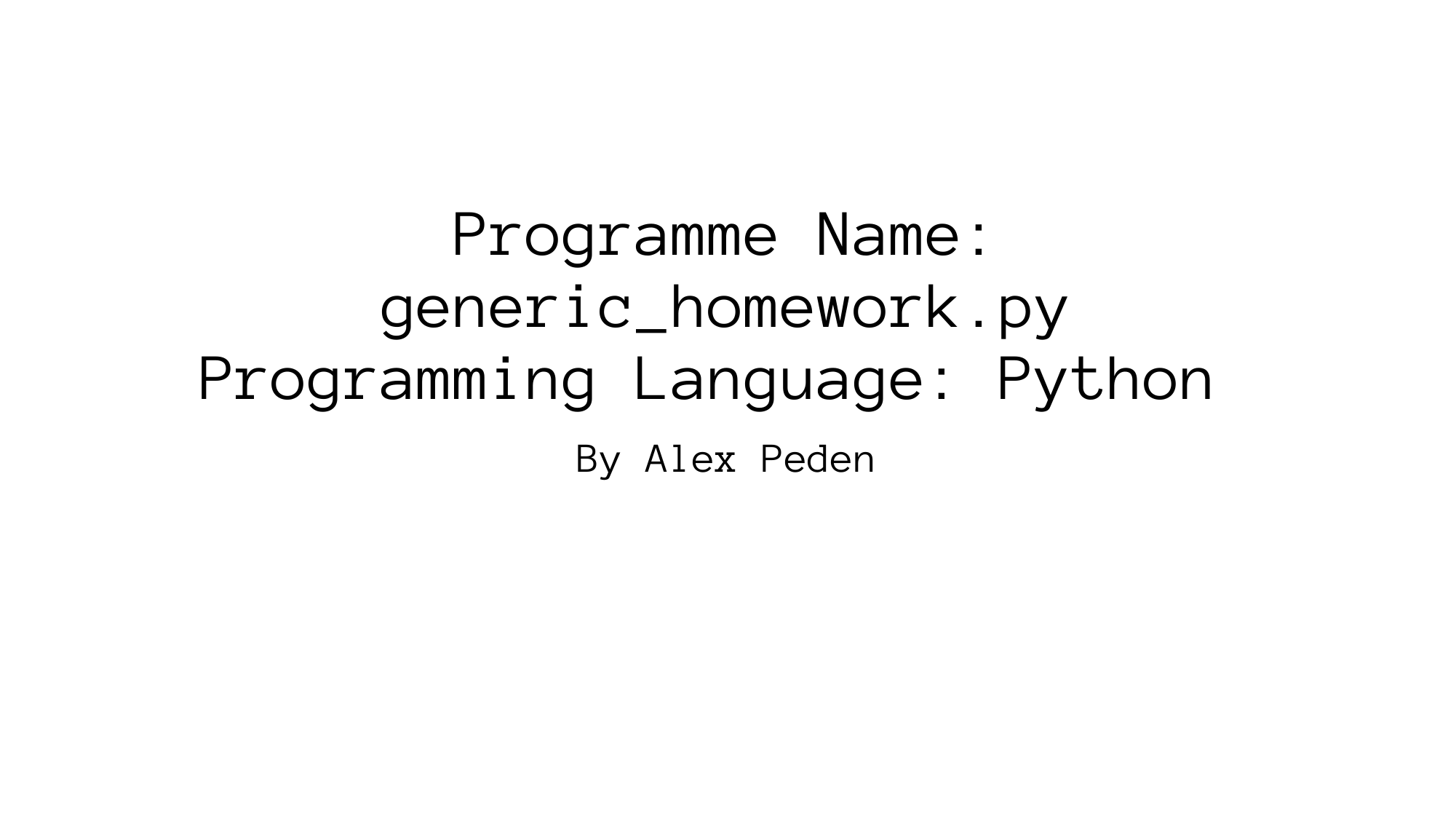

# Programme Name: generic_homework.py Programming Language: Python
By Alex Peden